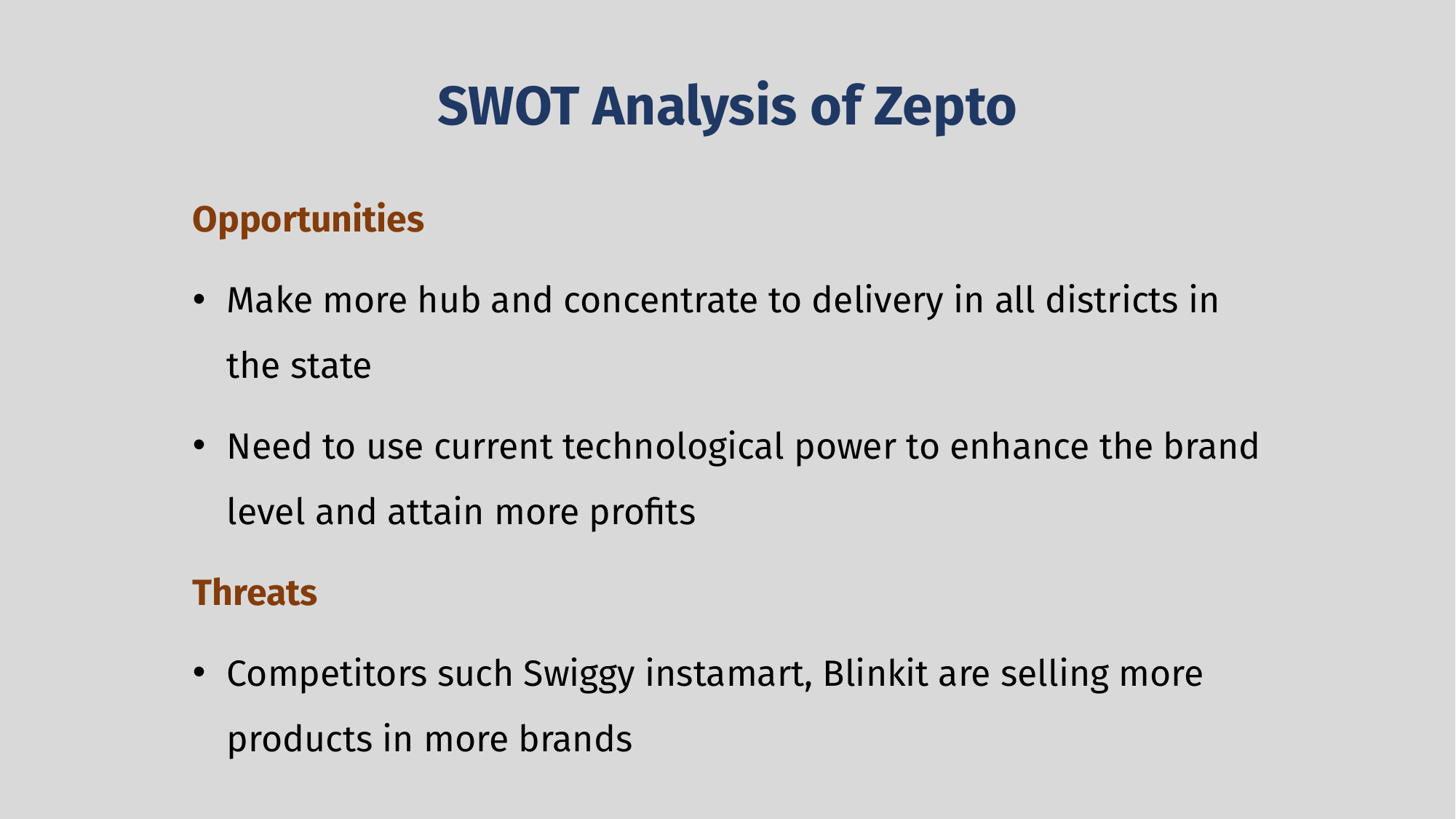

# SWOT Analysis of Zepto
Opportunities
Make more hub and concentrate to delivery in all districts in the state
Need to use current technological power to enhance the brand level and attain more profits
Threats
Competitors such Swiggy instamart, Blinkit are selling more products in more brands